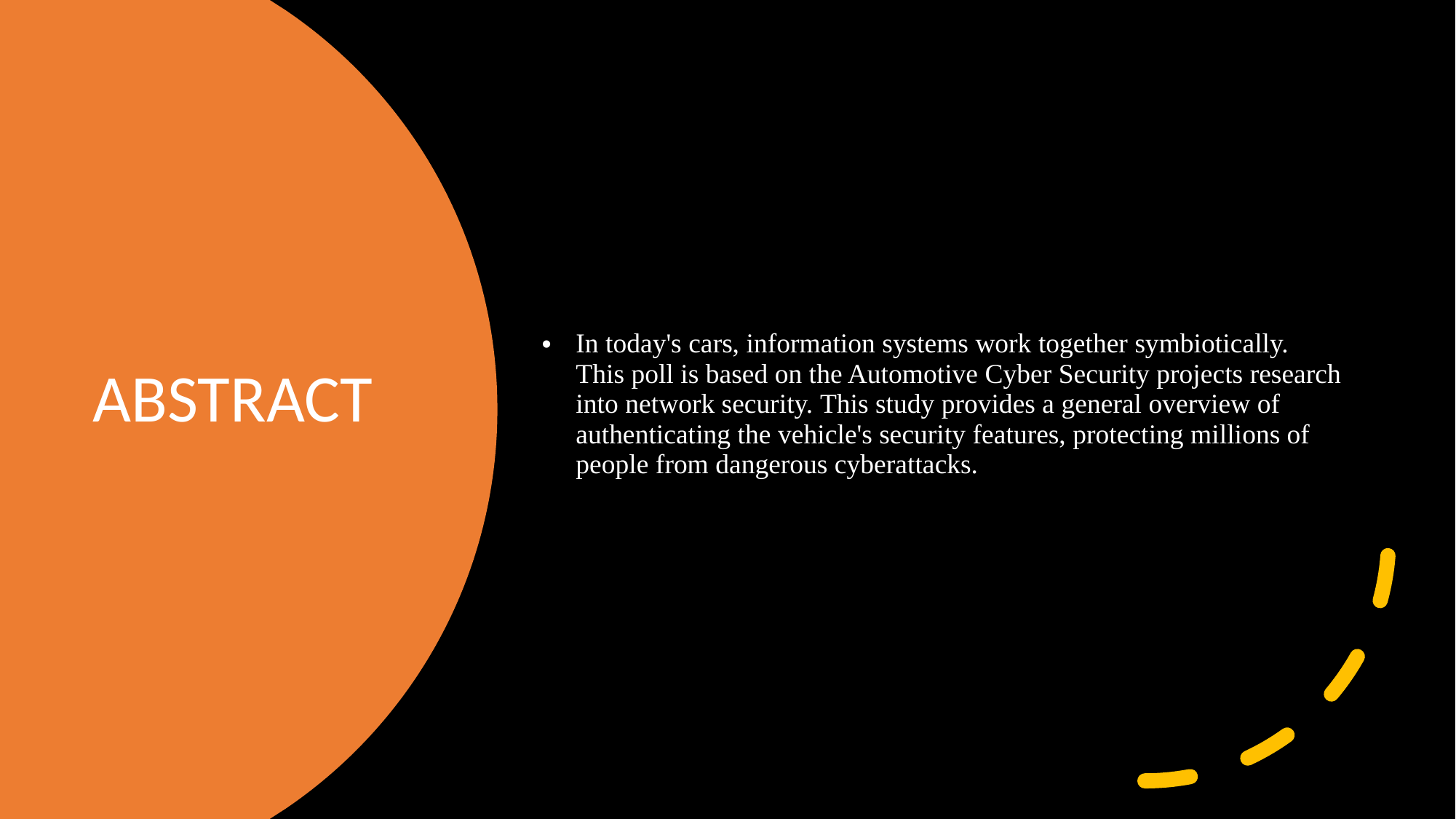

In today's cars, information systems work together symbiotically. This poll is based on the Automotive Cyber Security projects research into network security. This study provides a general overview of authenticating the vehicle's security features, protecting millions of people from dangerous cyberattacks.
ABSTRACT